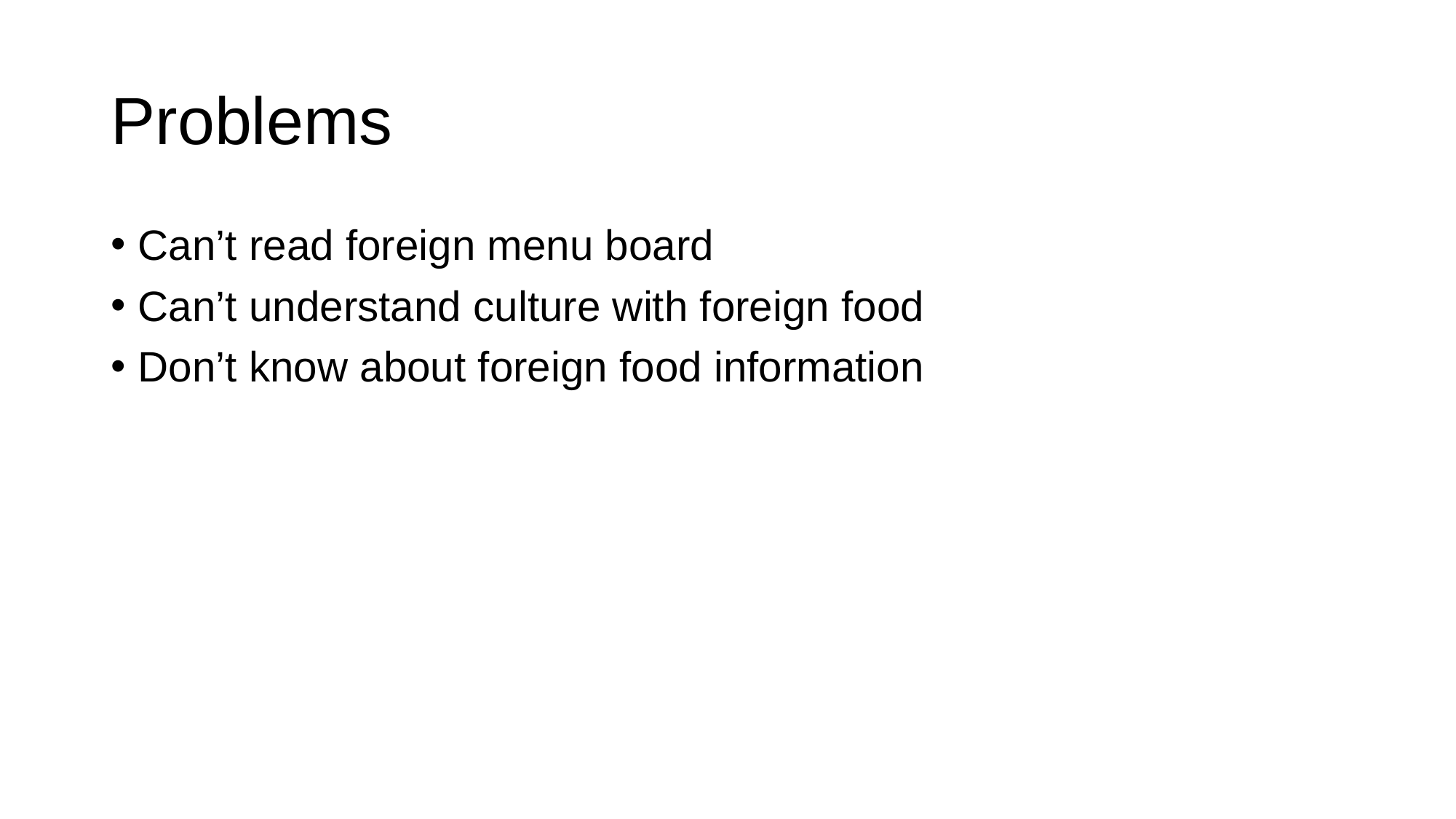

# Problems
Can’t read foreign menu board
Can’t understand culture with foreign food
Don’t know about foreign food information